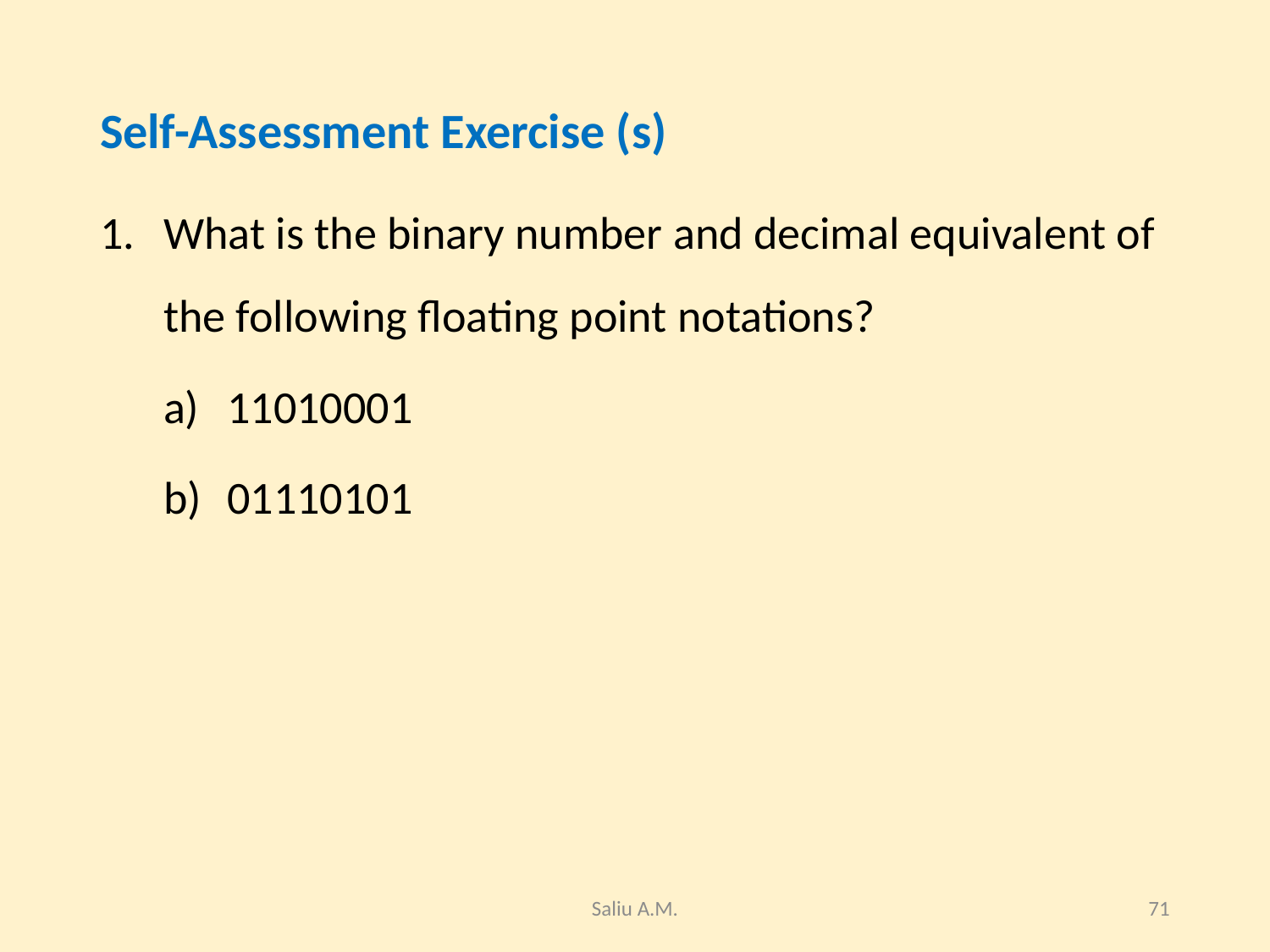

#
Self-Assessment Exercise (s)
What is the binary number and decimal equivalent of the following floating point notations?
11010001
01110101
Saliu A.M.
71